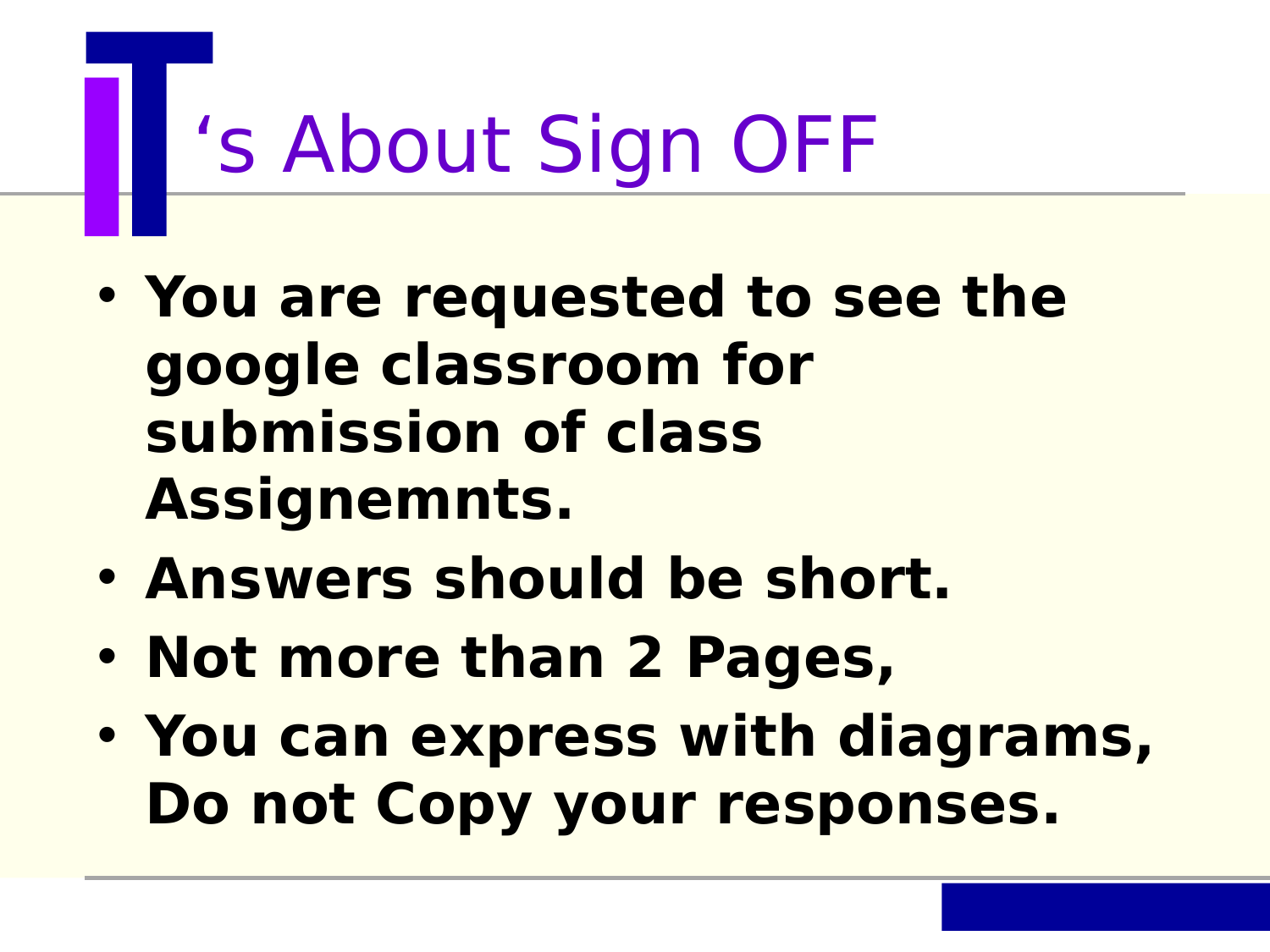

‘s About Sign OFF
You are requested to see the google classroom for submission of class Assignemnts.
Answers should be short.
Not more than 2 Pages,
You can express with diagrams, Do not Copy your responses.